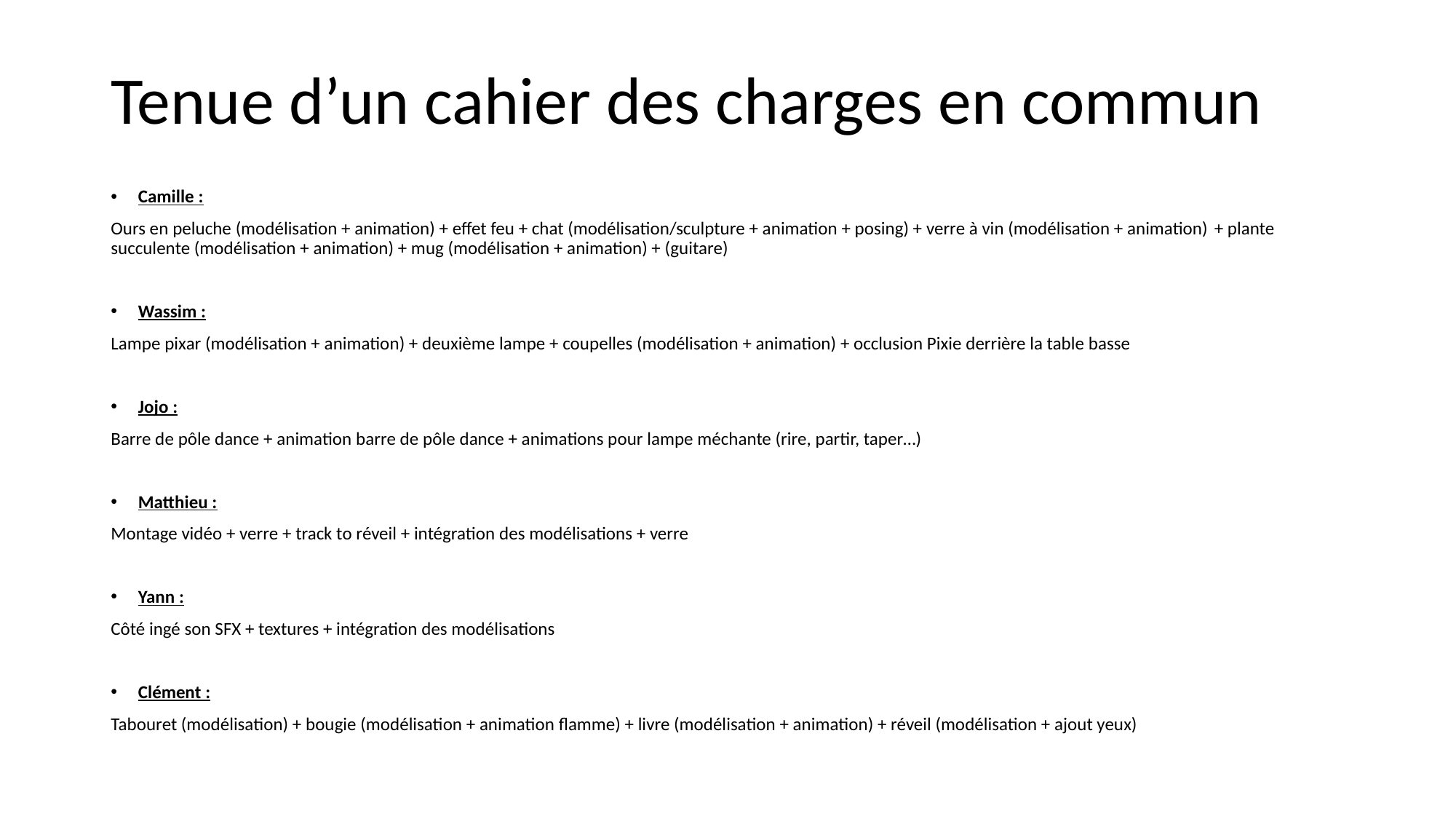

# Tenue d’un cahier des charges en commun
Camille :
Ours en peluche (modélisation + animation) + effet feu + chat (modélisation/sculpture + animation + posing) + verre à vin (modélisation + animation) + plante succulente (modélisation + animation) + mug (modélisation + animation) + (guitare)

Wassim :
Lampe pixar (modélisation + animation) + deuxième lampe + coupelles (modélisation + animation) + occlusion Pixie derrière la table basse

Jojo :
Barre de pôle dance + animation barre de pôle dance + animations pour lampe méchante (rire, partir, taper…)

Matthieu :
Montage vidéo + verre + track to réveil + intégration des modélisations + verre

Yann :
Côté ingé son SFX + textures + intégration des modélisations

Clément :
Tabouret (modélisation) + bougie (modélisation + animation flamme) + livre (modélisation + animation) + réveil (modélisation + ajout yeux)